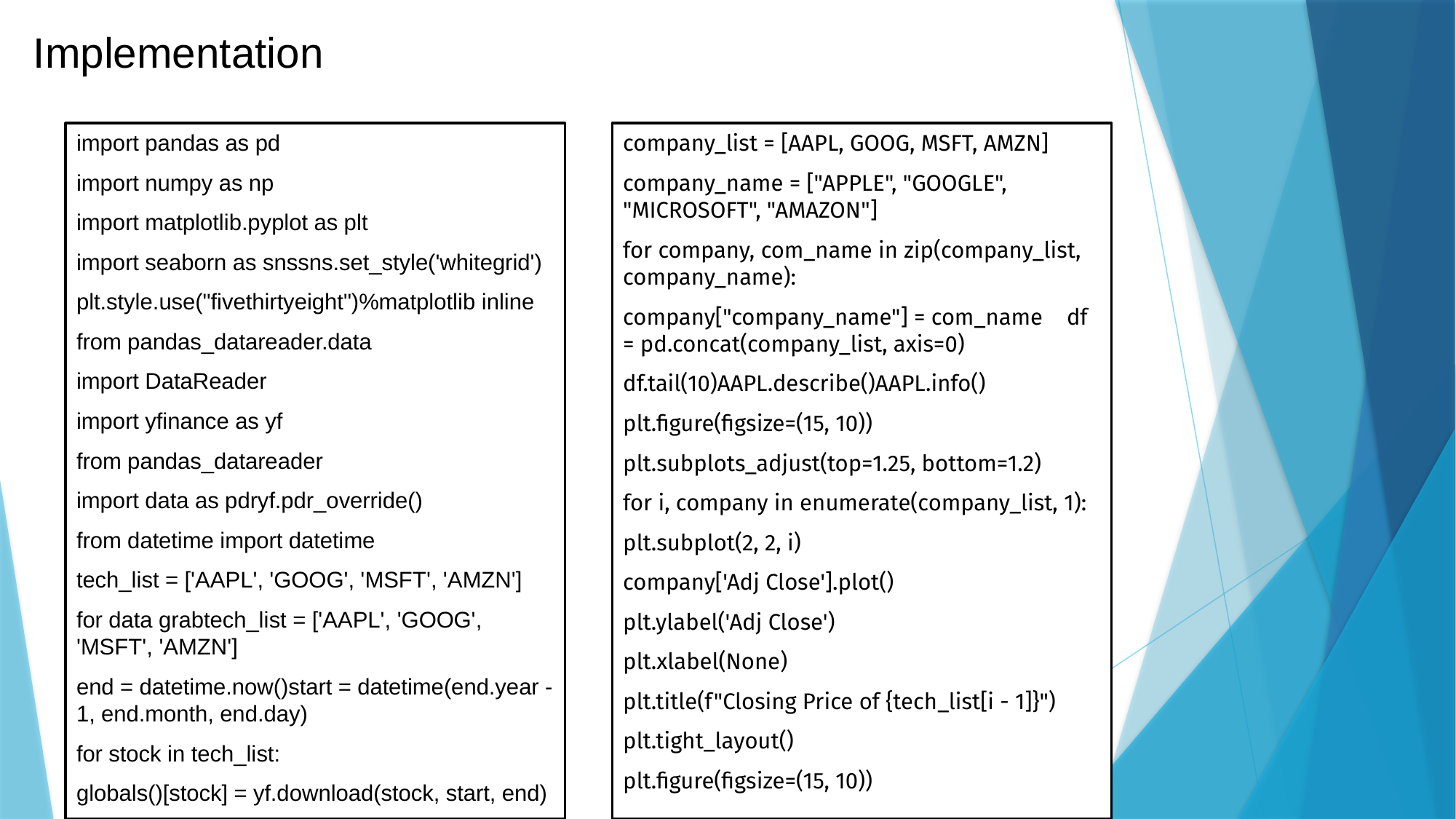

# Implementation
import pandas as pd
import numpy as np
import matplotlib.pyplot as plt
import seaborn as snssns.set_style('whitegrid')
plt.style.use("fivethirtyeight")%matplotlib inline
from pandas_datareader.data
import DataReader
import yfinance as yf
from pandas_datareader
import data as pdryf.pdr_override()
from datetime import datetime
tech_list = ['AAPL', 'GOOG', 'MSFT', 'AMZN']
for data grabtech_list = ['AAPL', 'GOOG', 'MSFT', 'AMZN']
end = datetime.now()start = datetime(end.year - 1, end.month, end.day)
for stock in tech_list:
globals()[stock] = yf.download(stock, start, end)
company_list = [AAPL, GOOG, MSFT, AMZN]
company_name = ["APPLE", "GOOGLE", "MICROSOFT", "AMAZON"]
for company, com_name in zip(company_list, company_name):
company["company_name"] = com_name    df = pd.concat(company_list, axis=0)
df.tail(10)AAPL.describe()AAPL.info()
plt.figure(figsize=(15, 10))
plt.subplots_adjust(top=1.25, bottom=1.2)
for i, company in enumerate(company_list, 1):
plt.subplot(2, 2, i)
company['Adj Close'].plot()
plt.ylabel('Adj Close')
plt.xlabel(None)
plt.title(f"Closing Price of {tech_list[i - 1]}")
plt.tight_layout()
plt.figure(figsize=(15, 10))